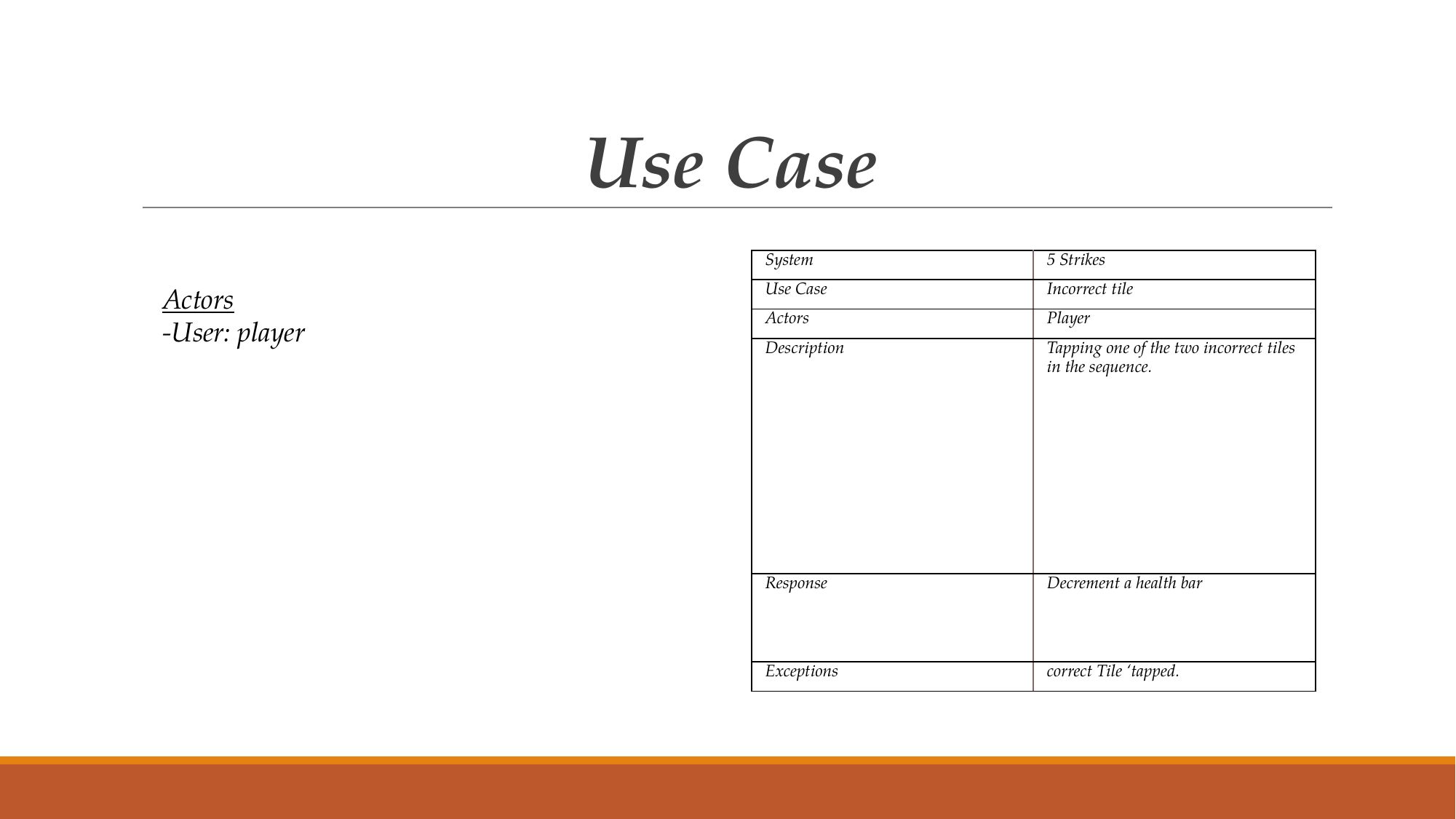

# Use Case
| System | 5 Strikes |
| --- | --- |
| Use Case | Incorrect tile |
| Actors | Player |
| Description | Tapping one of the two incorrect tiles in the sequence. |
| Response | Decrement a health bar |
| Exceptions | correct Tile ‘tapped. |
Actors
-User: player